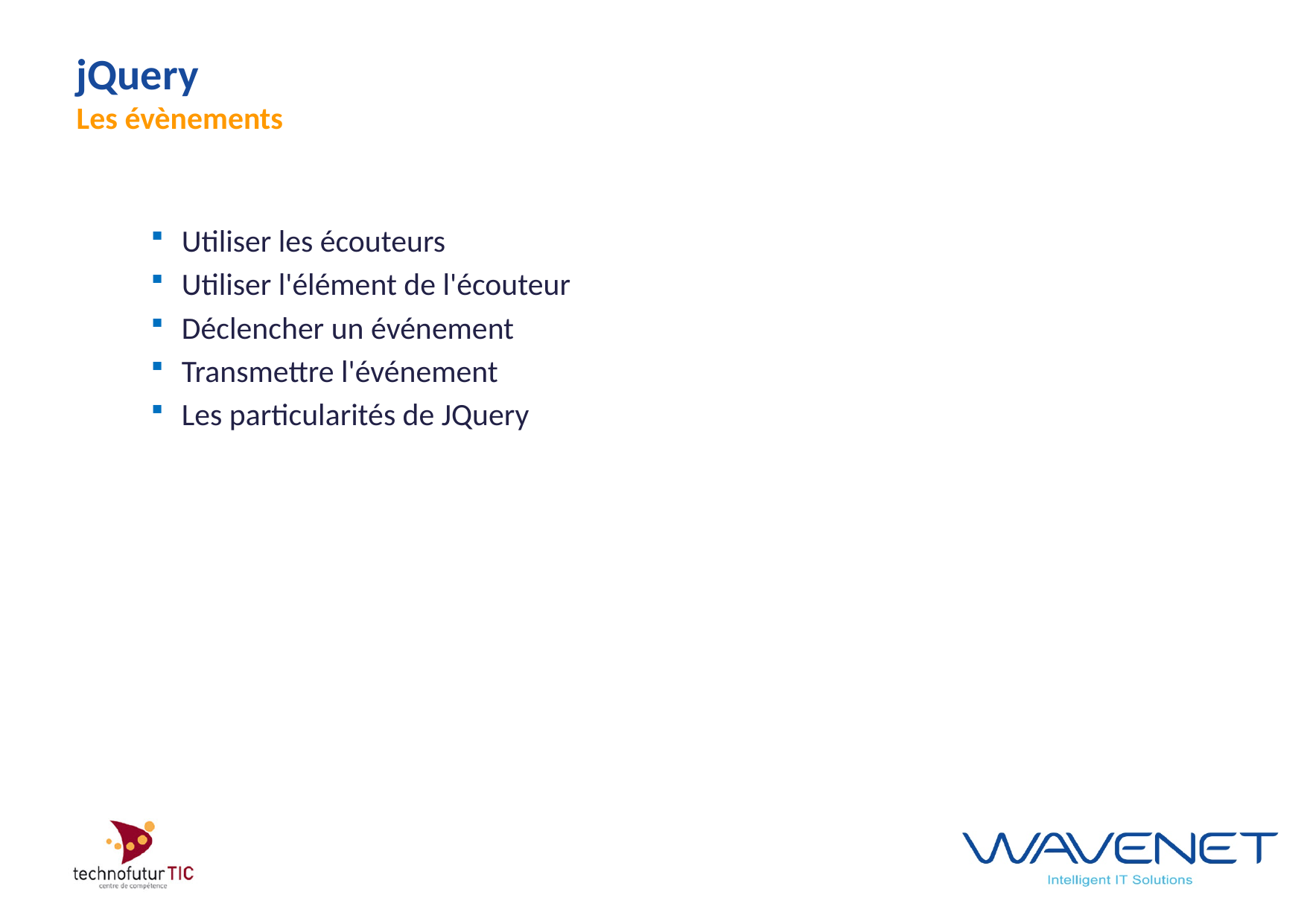

# jQuery Les évènements

Utiliser les écouteurs
Utiliser l'élément de l'écouteur
Déclencher un événement
Transmettre l'événement
Les particularités de JQuery